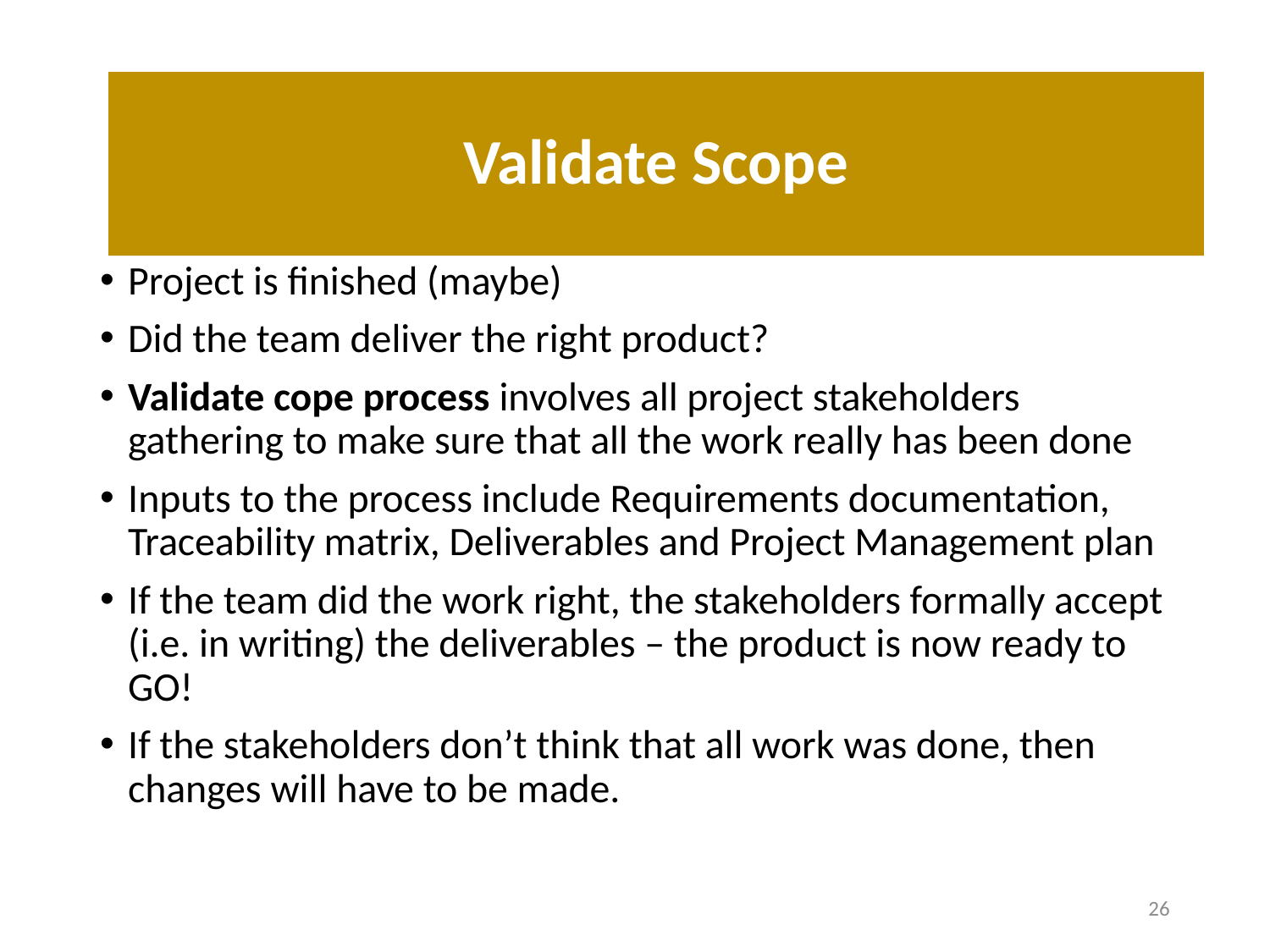

# Validate Scope
Validate Scope
Project is finished (maybe)
Did the team deliver the right product?
Validate cope process involves all project stakeholders gathering to make sure that all the work really has been done
Inputs to the process include Requirements documentation, Traceability matrix, Deliverables and Project Management plan
If the team did the work right, the stakeholders formally accept (i.e. in writing) the deliverables – the product is now ready to GO!
If the stakeholders don’t think that all work was done, then changes will have to be made.

26